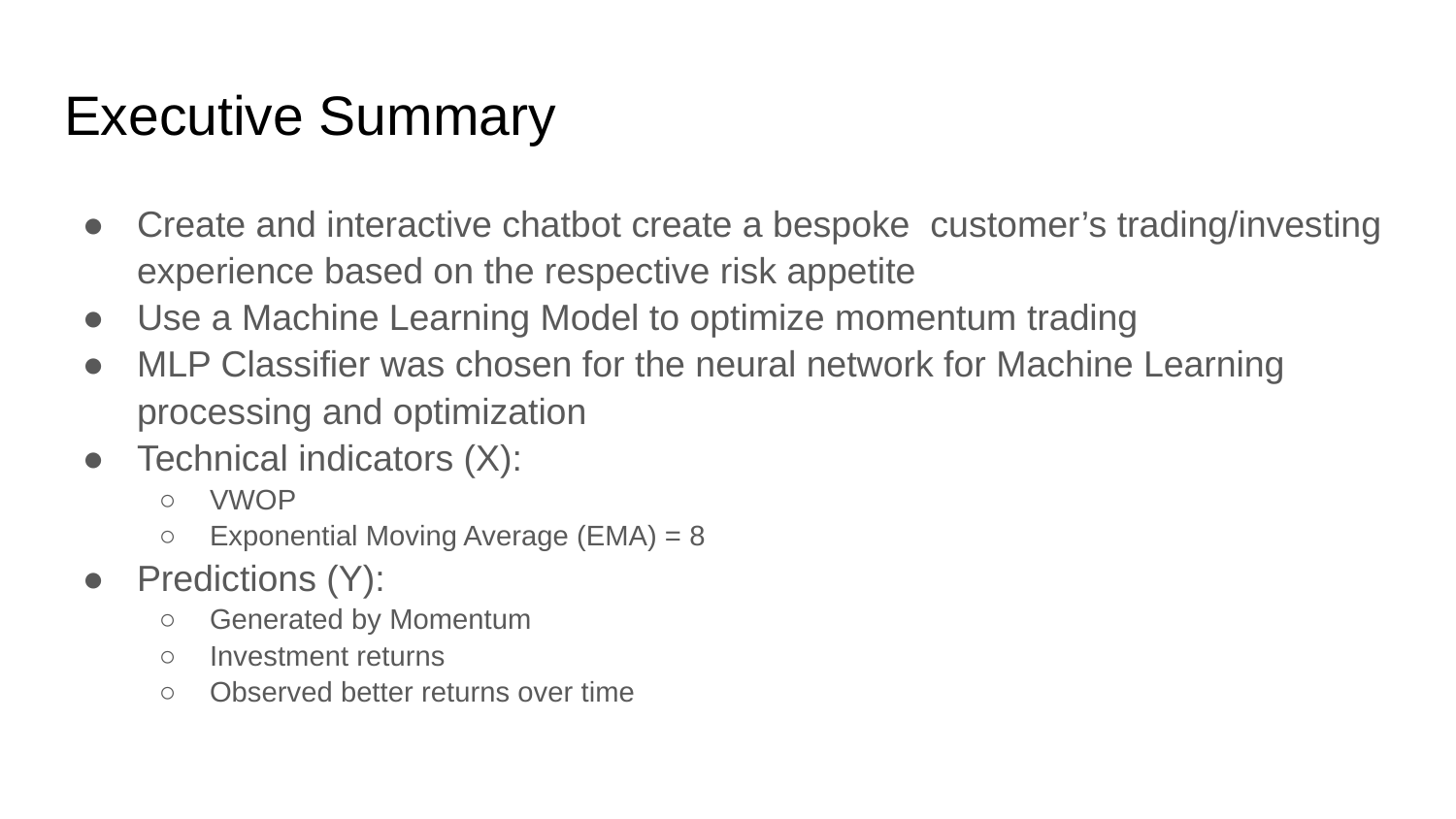

# Executive Summary
Create and interactive chatbot create a bespoke  customer’s trading/investing experience based on the respective risk appetite
Use a Machine Learning Model to optimize momentum trading
MLP Classifier was chosen for the neural network for Machine Learning processing and optimization
Technical indicators (X):
VWOP
Exponential Moving Average (EMA) = 8
Predictions (Y):
Generated by Momentum
Investment returns
Observed better returns over time